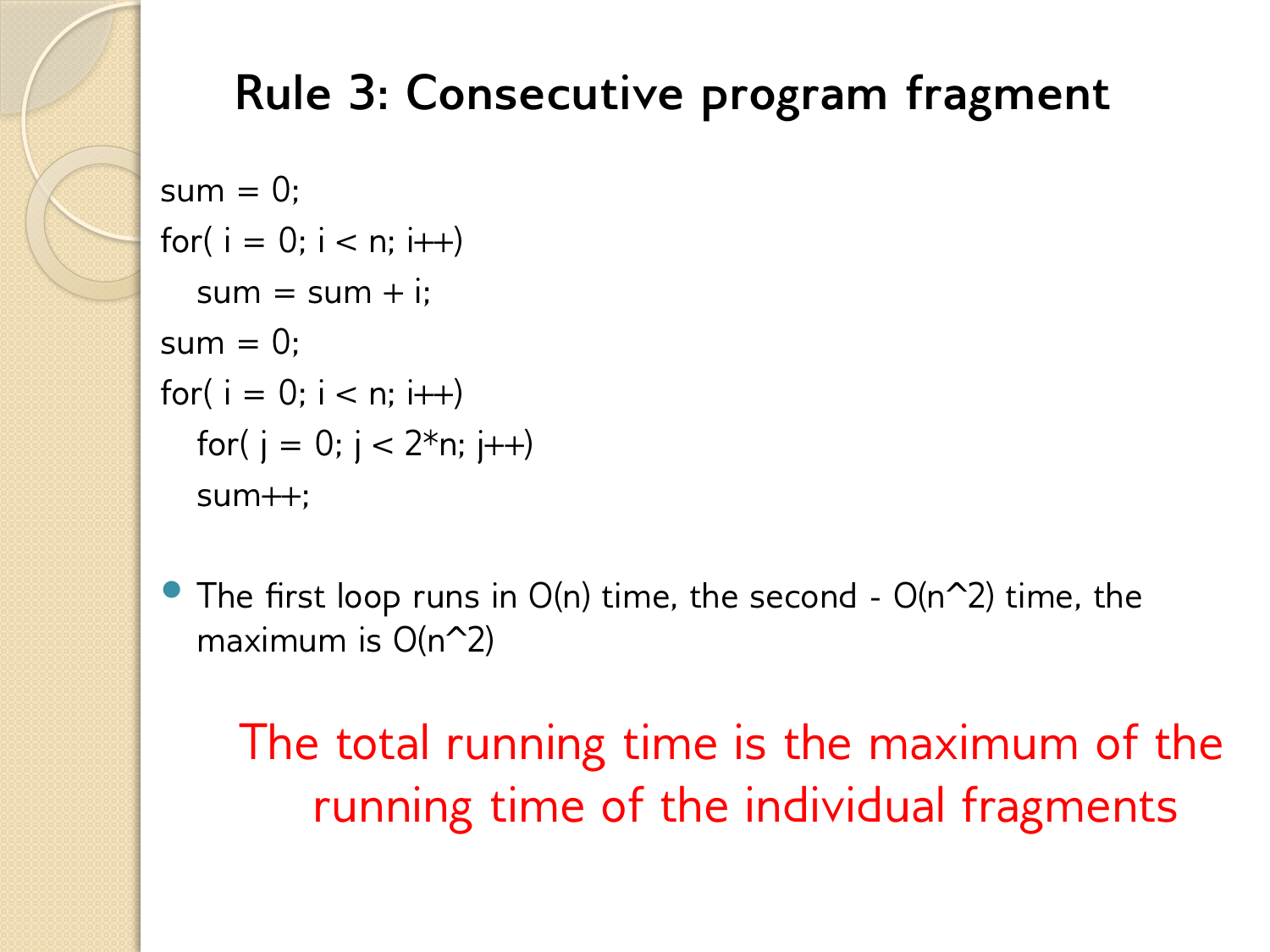

Rule 3: Consecutive program fragment

sum = 0;
for( i = 0; i < n; i++)
	sum = sum + i;
sum = 0;
for( i = 0; i < n; i++)
	for( j = 0; j < 2*n; j++)
		sum++;

The first loop runs in O(n) time, the second - O(n^2) time, the maximum is O(n^2)

The total running time is the maximum of the running time of the individual fragments